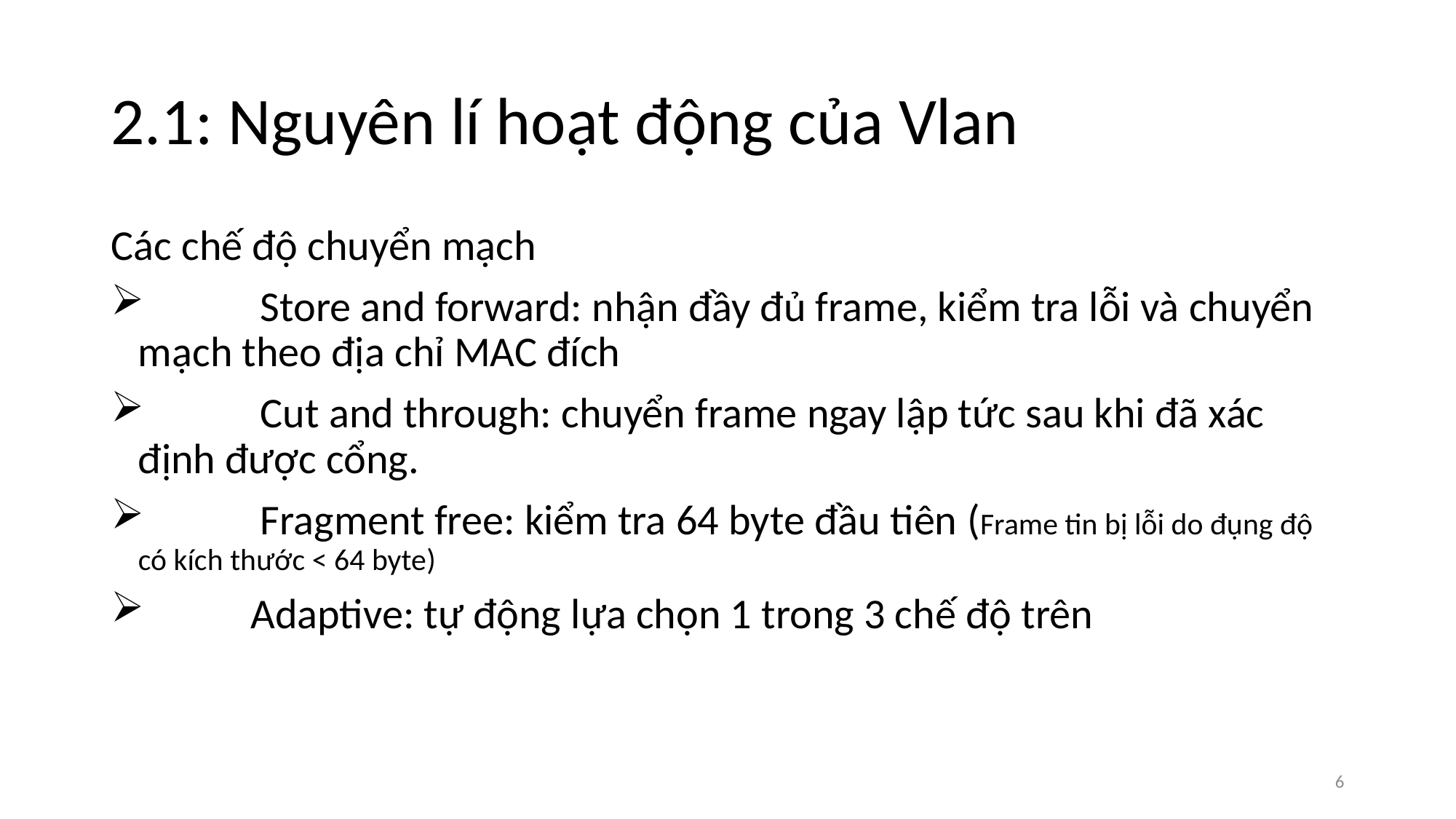

# 2.1: Nguyên lí hoạt động của Vlan
Các chế độ chuyển mạch
            Store and forward: nhận đầy đủ frame, kiểm tra lỗi và chuyển mạch theo địa chỉ MAC đích
            Cut and through: chuyển frame ngay lập tức sau khi đã xác định được cổng.
            Fragment free: kiểm tra 64 byte đầu tiên (Frame tin bị lỗi do đụng độ có kích thước < 64 byte)
           Adaptive: tự động lựa chọn 1 trong 3 chế độ trên
6